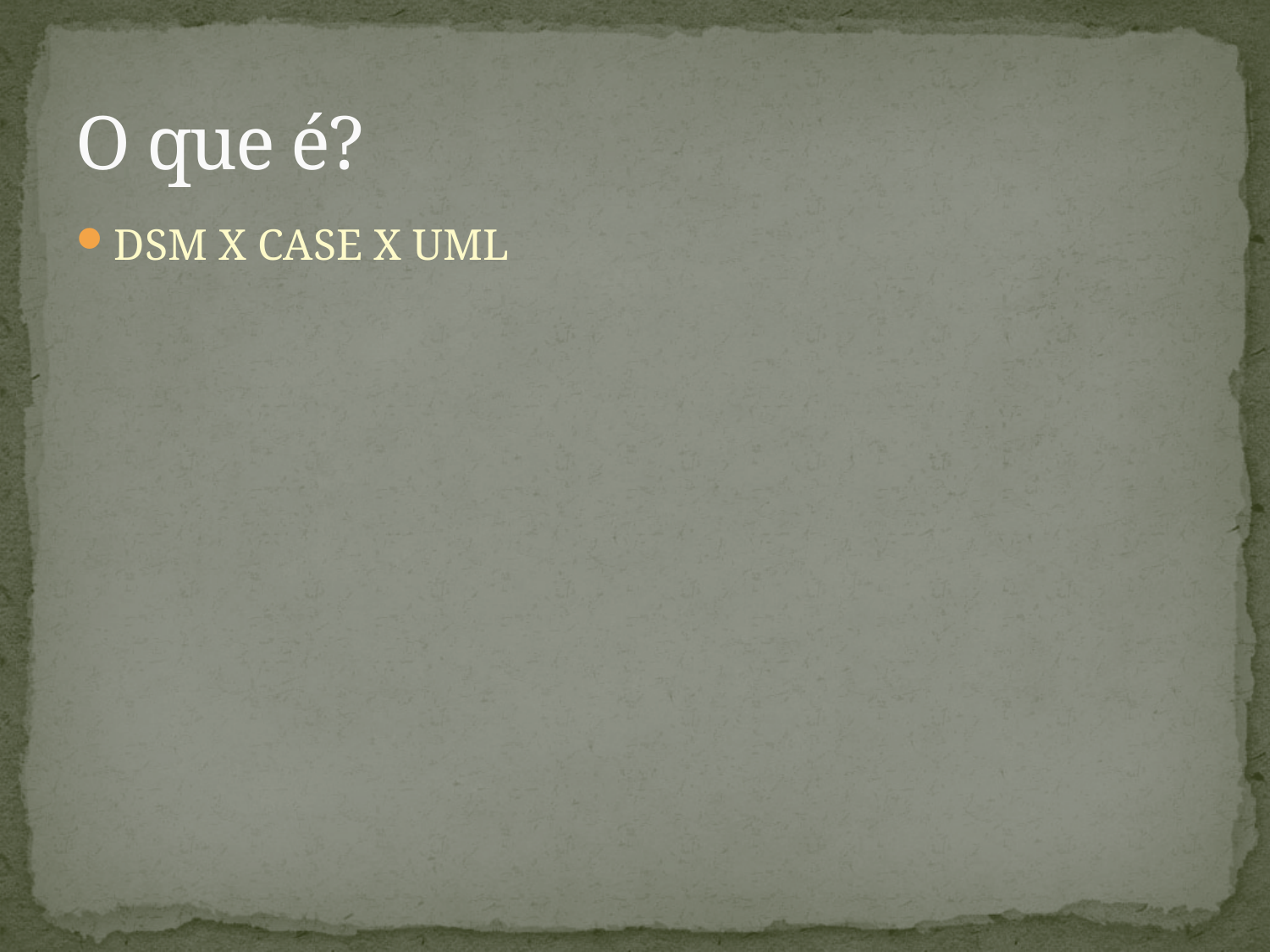

# O que é?
DSM X CASE X UML